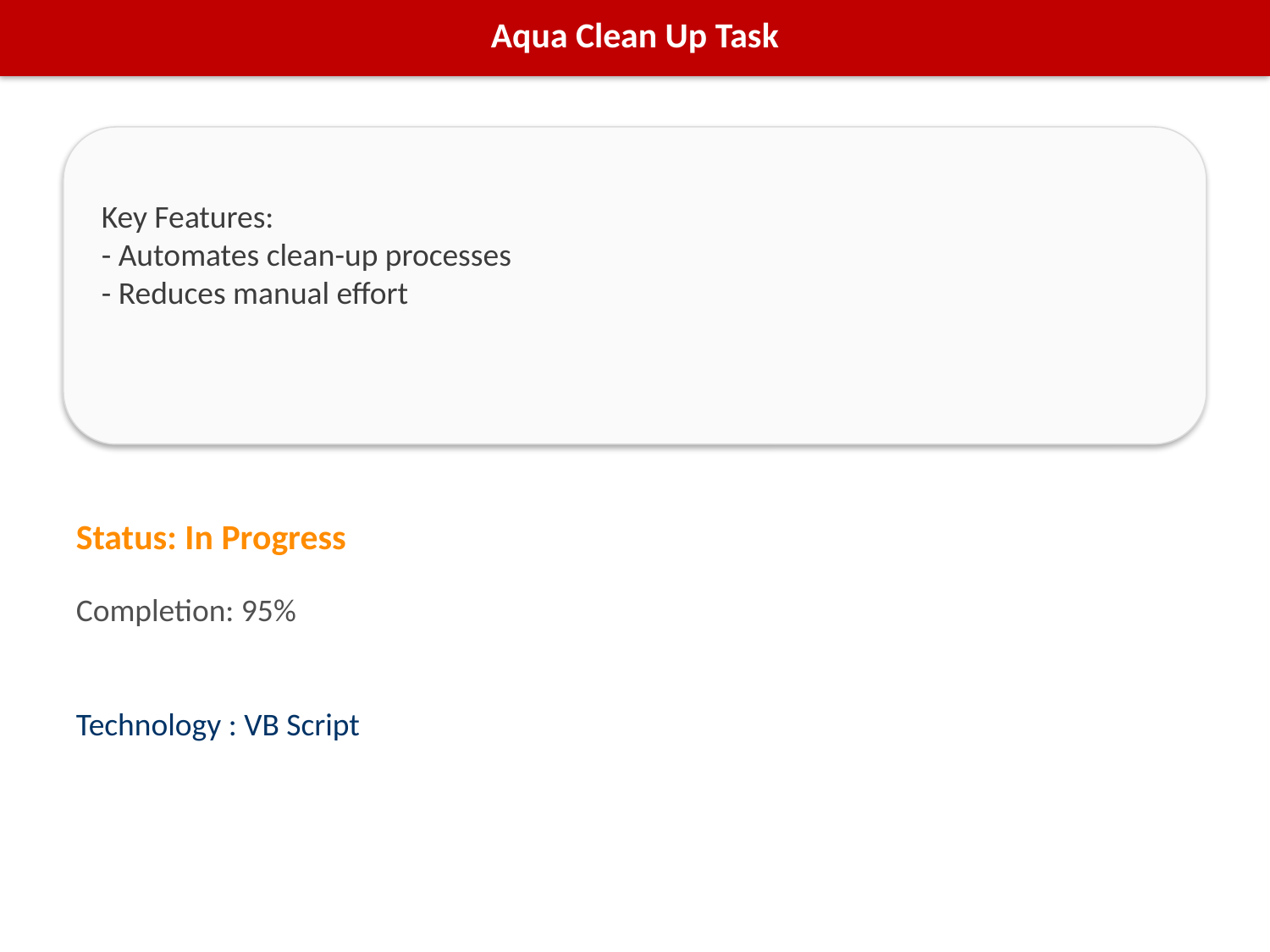

Aqua Clean Up Task

Key Features:
- Automates clean-up processes
- Reduces manual effort

Status: In Progress

Completion: 95%
Technology : VB Script